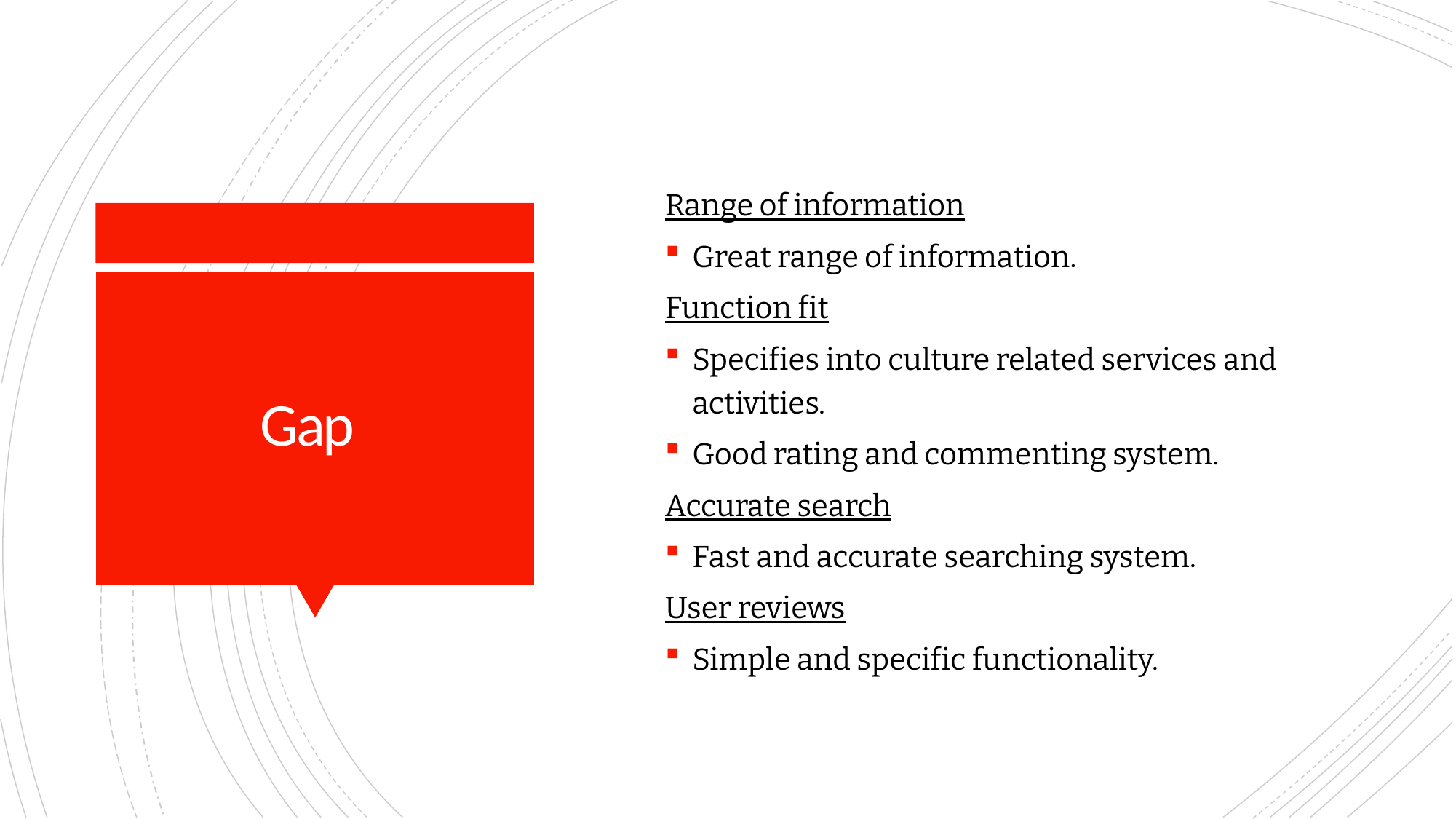

Range of information
Great range of information.
Function fit
Specifies into culture related services and activities.
Good rating and commenting system.
Accurate search
Fast and accurate searching system.
User reviews
Simple and specific functionality.
# Gap